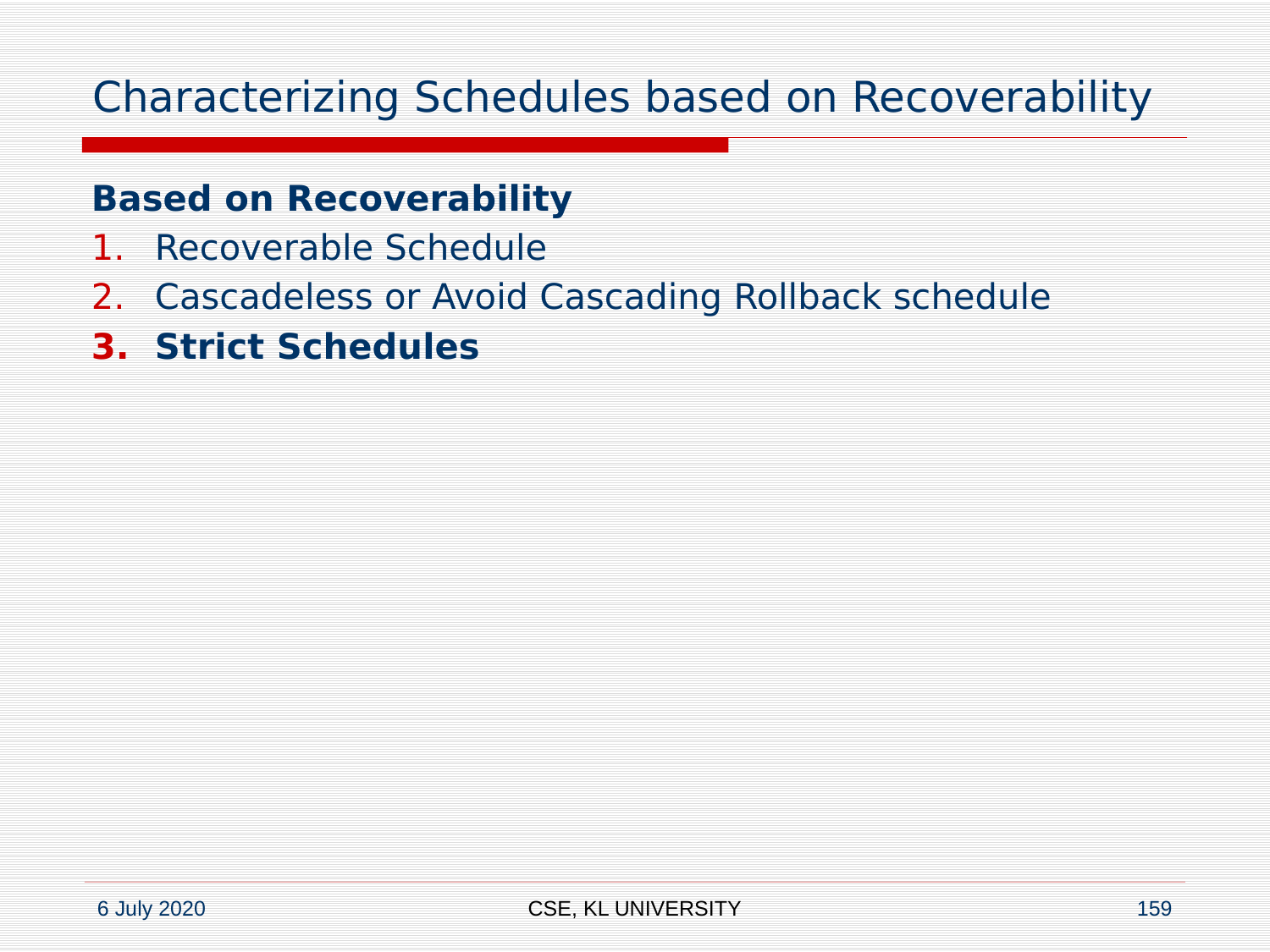

# Characterizing Schedules based on Recoverability
Based on Recoverability
Recoverable Schedule
Cascadeless or Avoid Cascading Rollback schedule
Strict Schedules

CSE, KL UNIVERSITY
159
6 July 2020